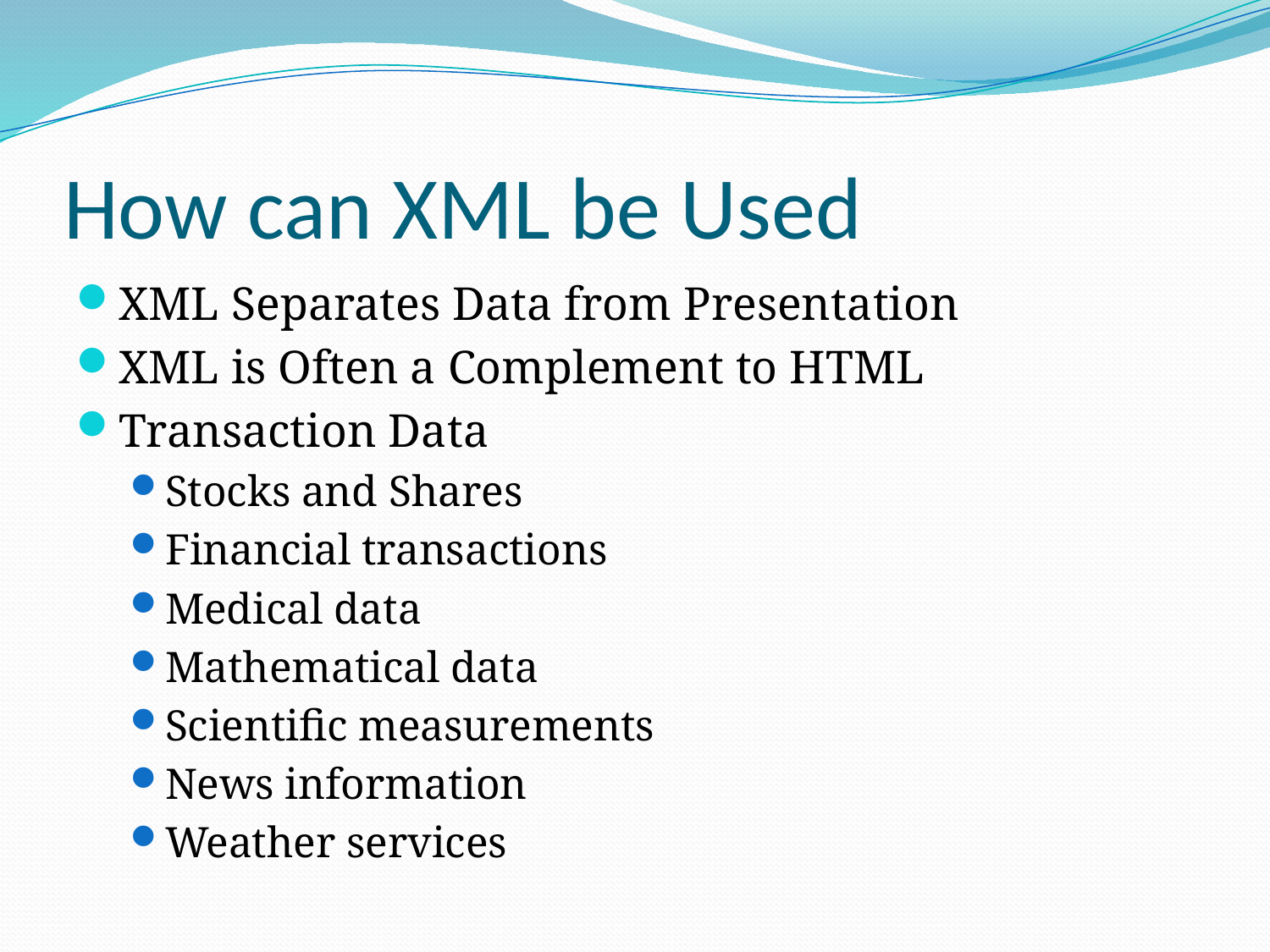

# How can XML be Used
XML Separates Data from Presentation
XML is Often a Complement to HTML
Transaction Data
Stocks and Shares
Financial transactions
Medical data
Mathematical data
Scientific measurements
News information
Weather services